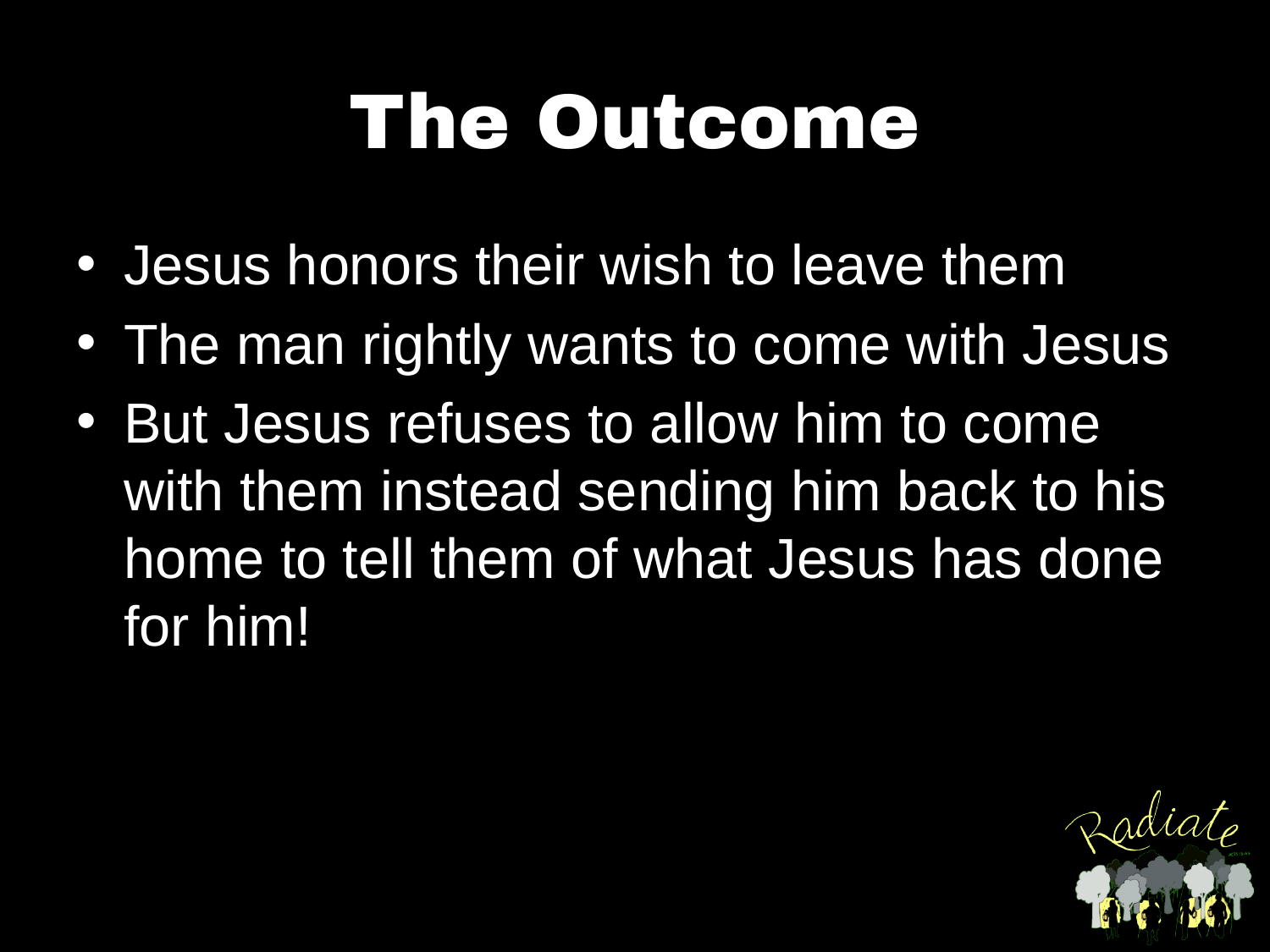

# The Outcome
Jesus honors their wish to leave them
The man rightly wants to come with Jesus
But Jesus refuses to allow him to come with them instead sending him back to his home to tell them of what Jesus has done for him!